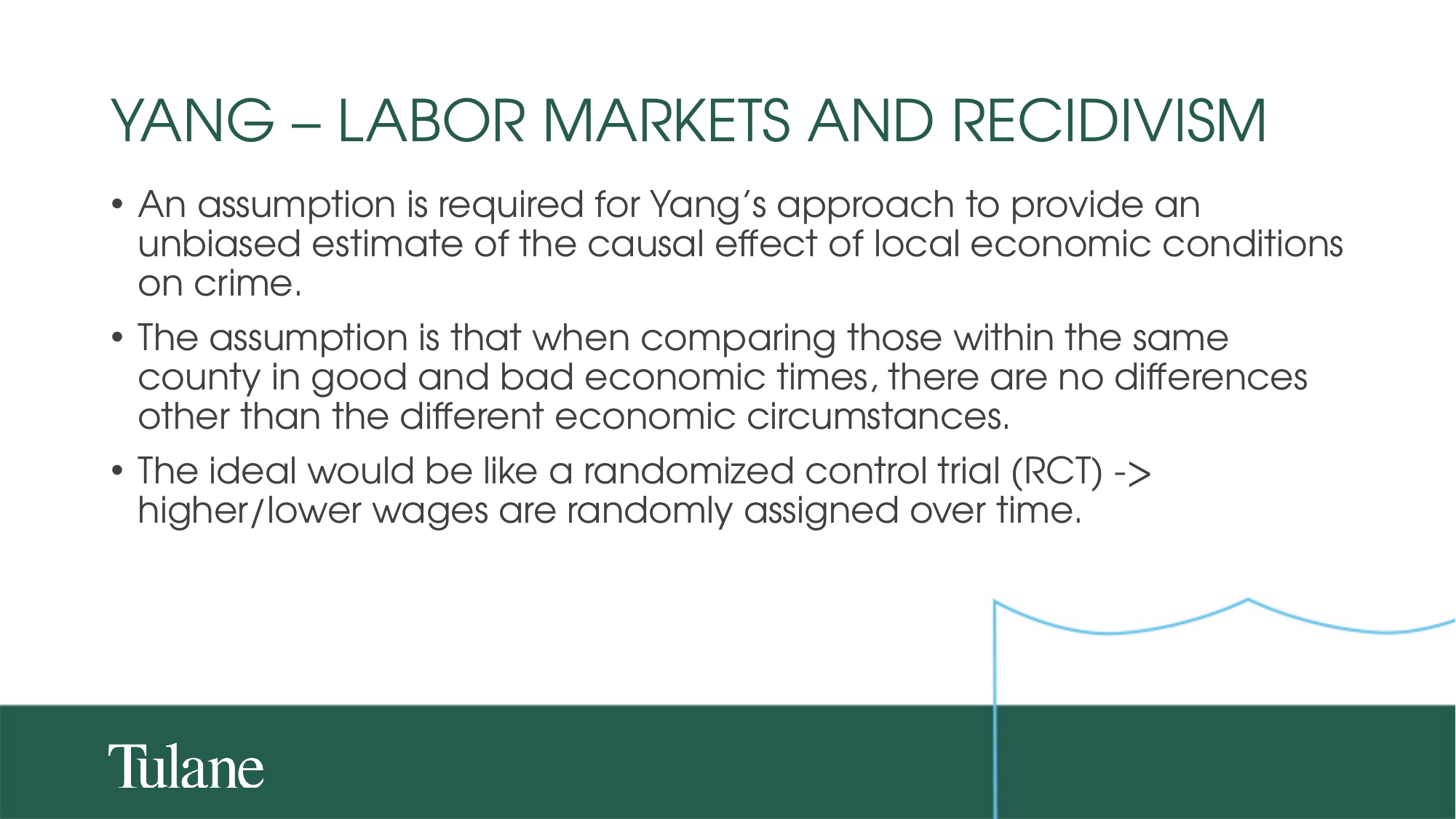

# Yang – Labor markets and recidivism
An assumption is required for Yang’s approach to provide an unbiased estimate of the causal effect of local economic conditions on crime.
The assumption is that when comparing those within the same county in good and bad economic times, there are no differences other than the different economic circumstances.
The ideal would be like a randomized control trial (RCT) -> higher/lower wages are randomly assigned over time.